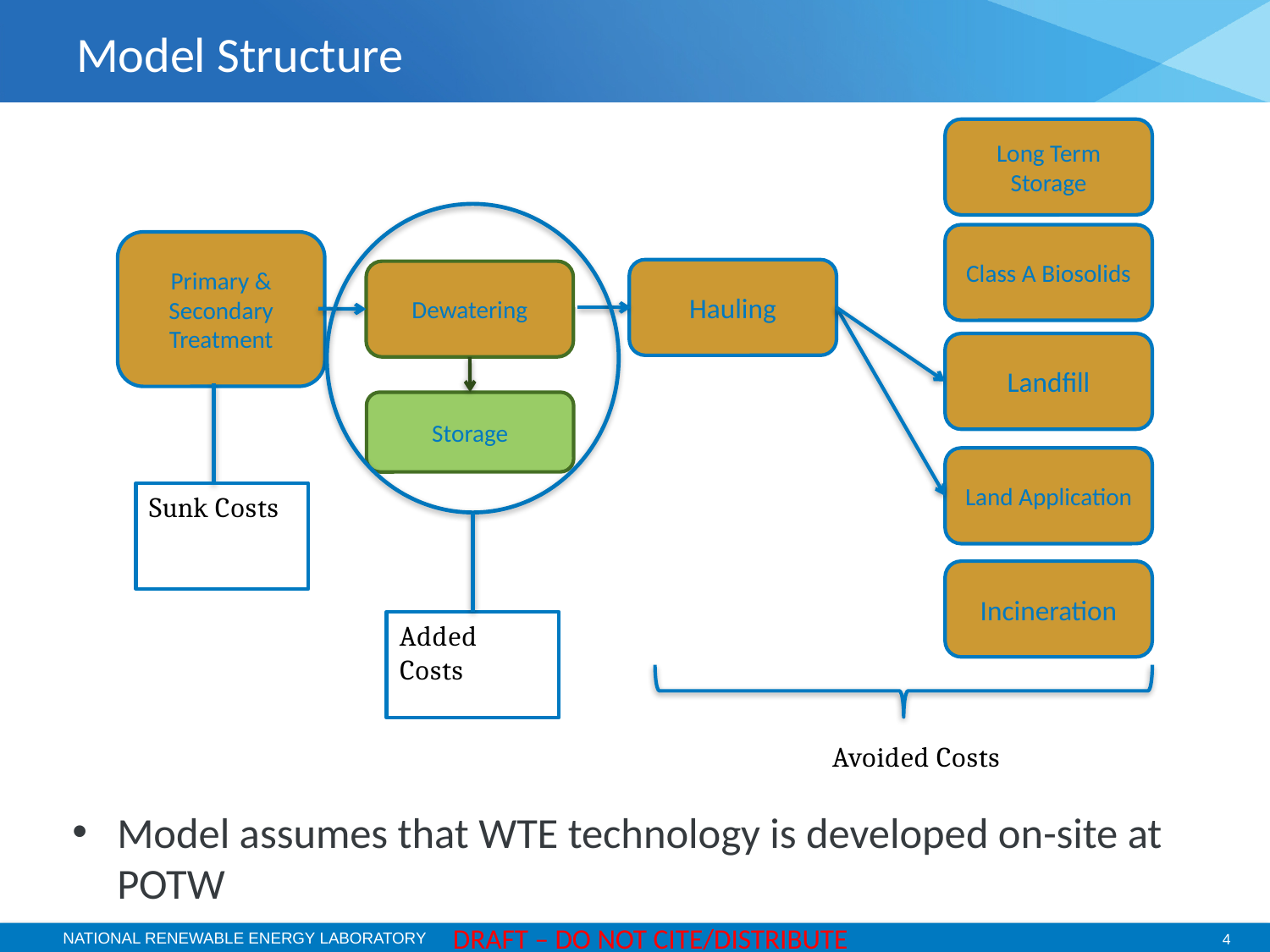

# Model Structure
Long Term Storage

Class A Biosolids
Primary & Secondary Treatment
Hauling
Dewatering
Landfill
Storage
Land Application

Incineration
Added Costs
Avoided Costs
Sunk Costs
Model assumes that WTE technology is developed on-site at POTW
DRAFT – DO NOT CITE/DISTRIBUTE